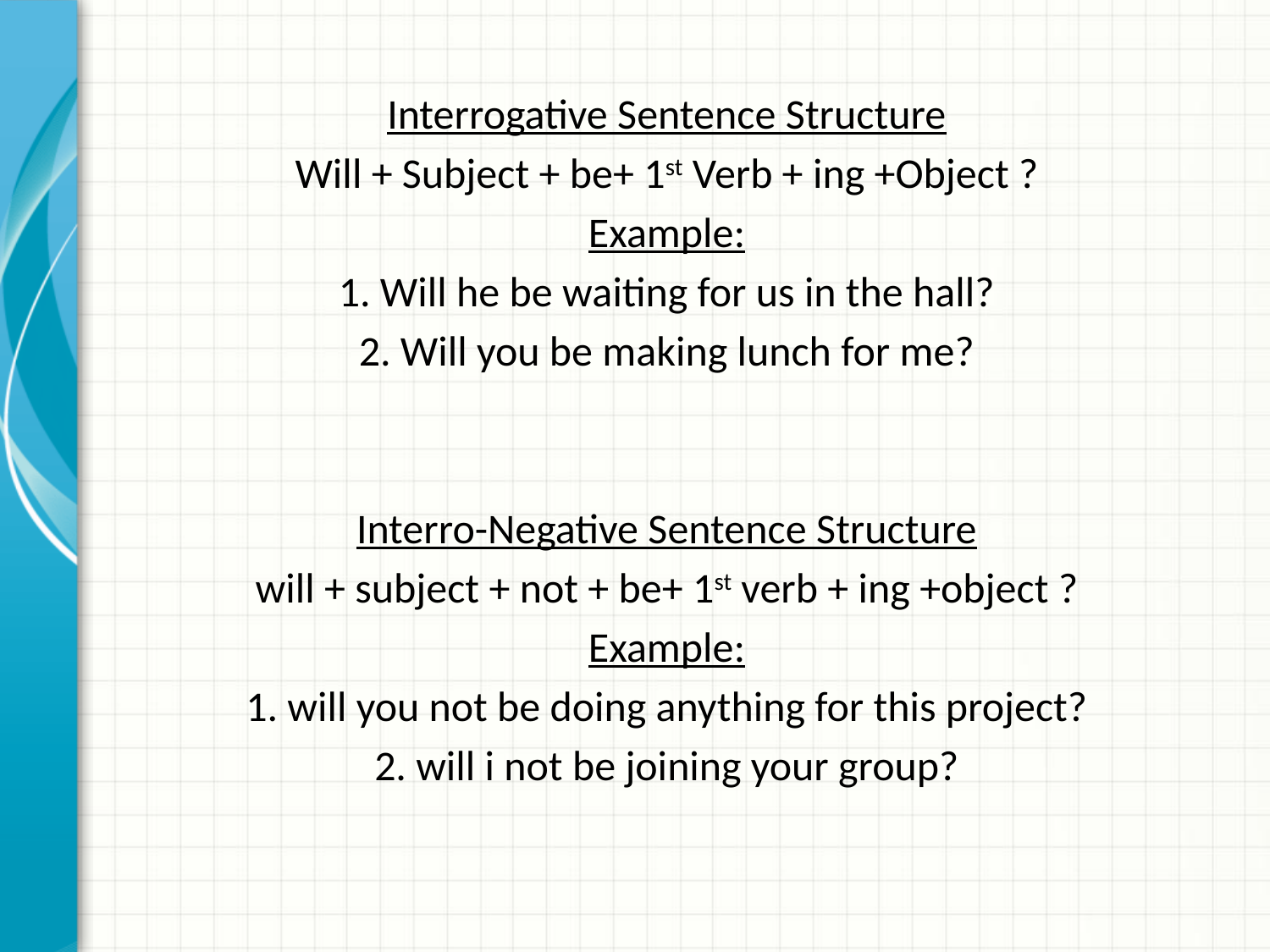

Interrogative Sentence Structure
Will + Subject + be+ 1st Verb + ing +Object ?
Example:
1. Will he be waiting for us in the hall?
2. Will you be making lunch for me?

Interro-Negative Sentence Structure
will + subject + not + be+ 1st verb + ing +object ?
Example:
1. will you not be doing anything for this project?
2. will i not be joining your group?

#